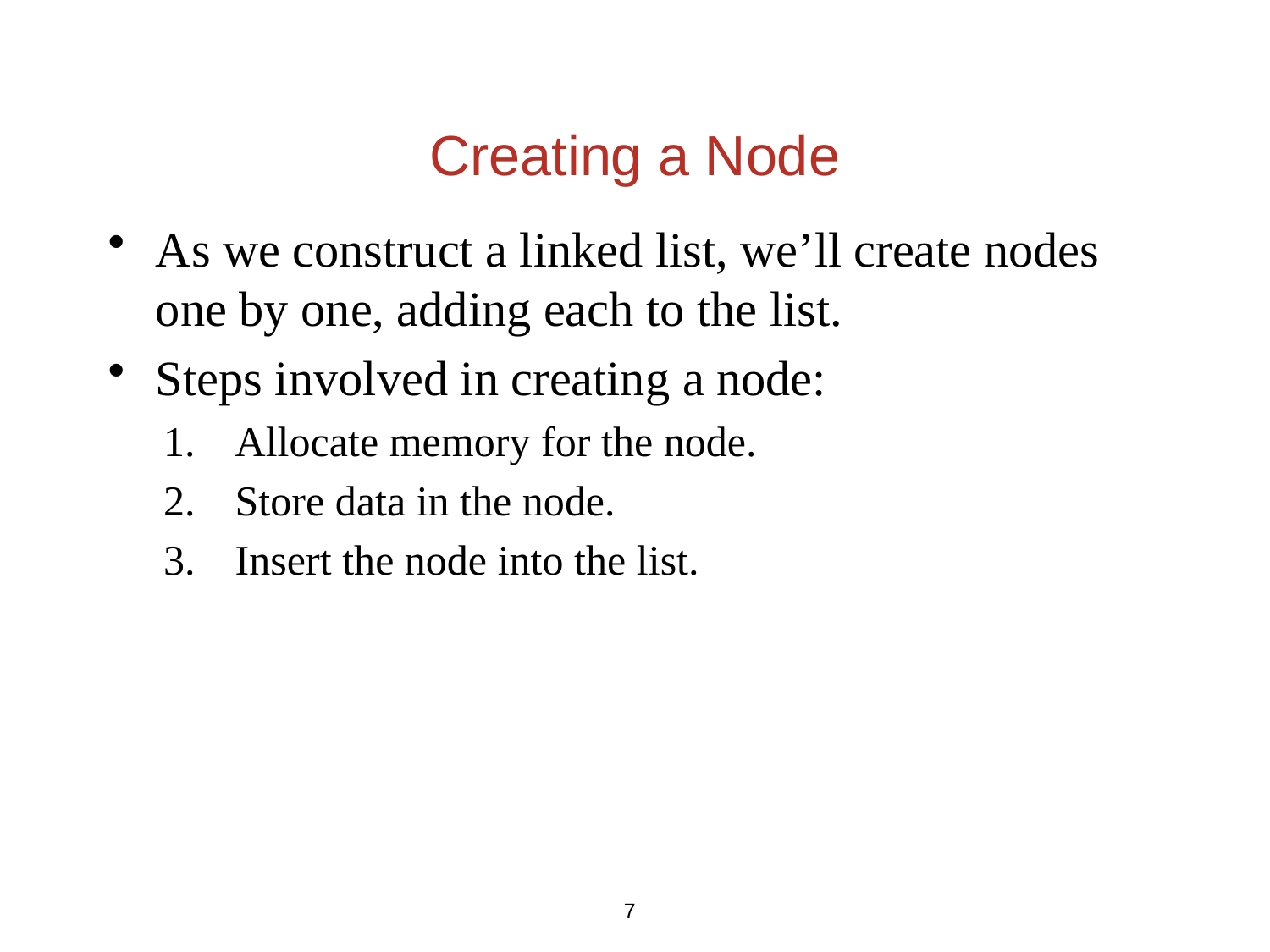

# Creating a Node
As we construct a linked list, we’ll create nodes one by one, adding each to the list.
Steps involved in creating a node:
Allocate memory for the node.
Store data in the node.
Insert the node into the list.
7